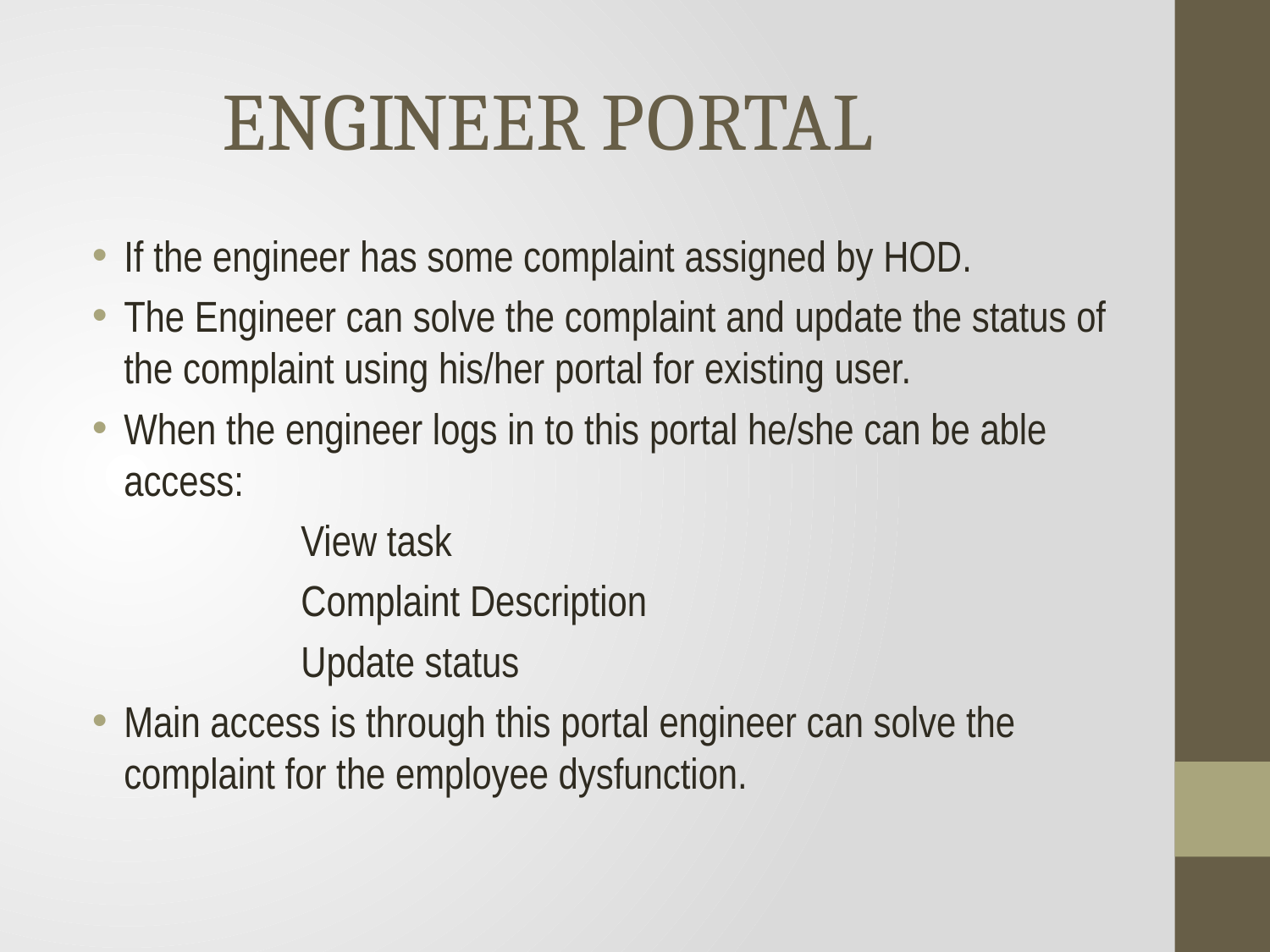

# ENGINEER PORTAL
If the engineer has some complaint assigned by HOD.
The Engineer can solve the complaint and update the status of the complaint using his/her portal for existing user.
When the engineer logs in to this portal he/she can be able access:
                     View task
                     Complaint Description
                     Update status
Main access is through this portal engineer can solve the complaint for the employee dysfunction.